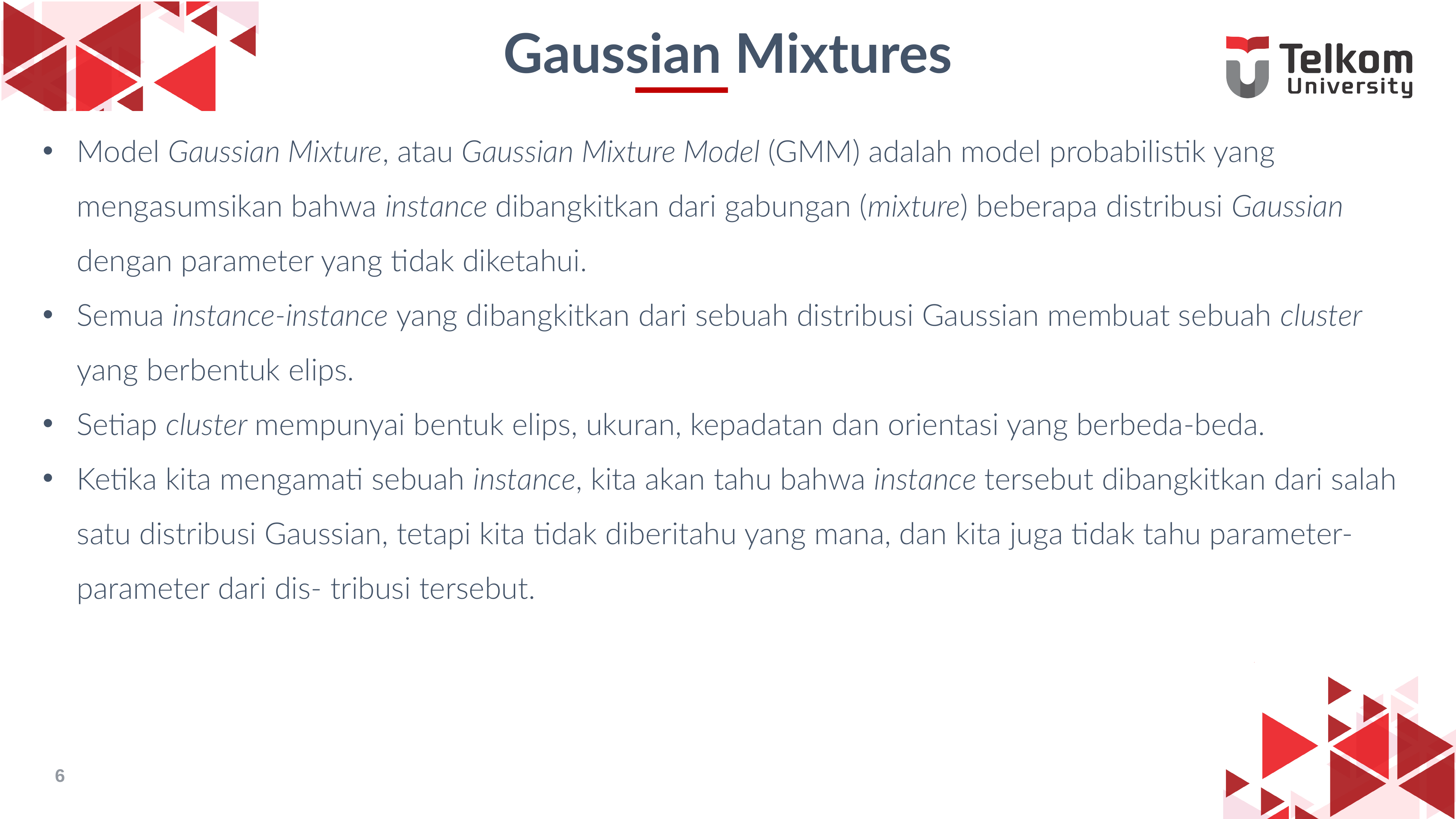

Gaussian Mixtures

Model Gaussian Mixture, atau Gaussian Mixture Model (GMM) adalah model probabilistik yang mengasumsikan bahwa instance dibangkitkan dari gabungan (mixture) beberapa distribusi Gaussian dengan parameter yang tidak diketahui.
Semua instance-instance yang dibangkitkan dari sebuah distribusi Gaussian membuat sebuah cluster yang berbentuk elips.
Setiap cluster mempunyai bentuk elips, ukuran, kepadatan dan orientasi yang berbeda-beda.
Ketika kita mengamati sebuah instance, kita akan tahu bahwa instance tersebut dibangkitkan dari salah satu distribusi Gaussian, tetapi kita tidak diberitahu yang mana, dan kita juga tidak tahu parameter-parameter dari dis- tribusi tersebut.

6